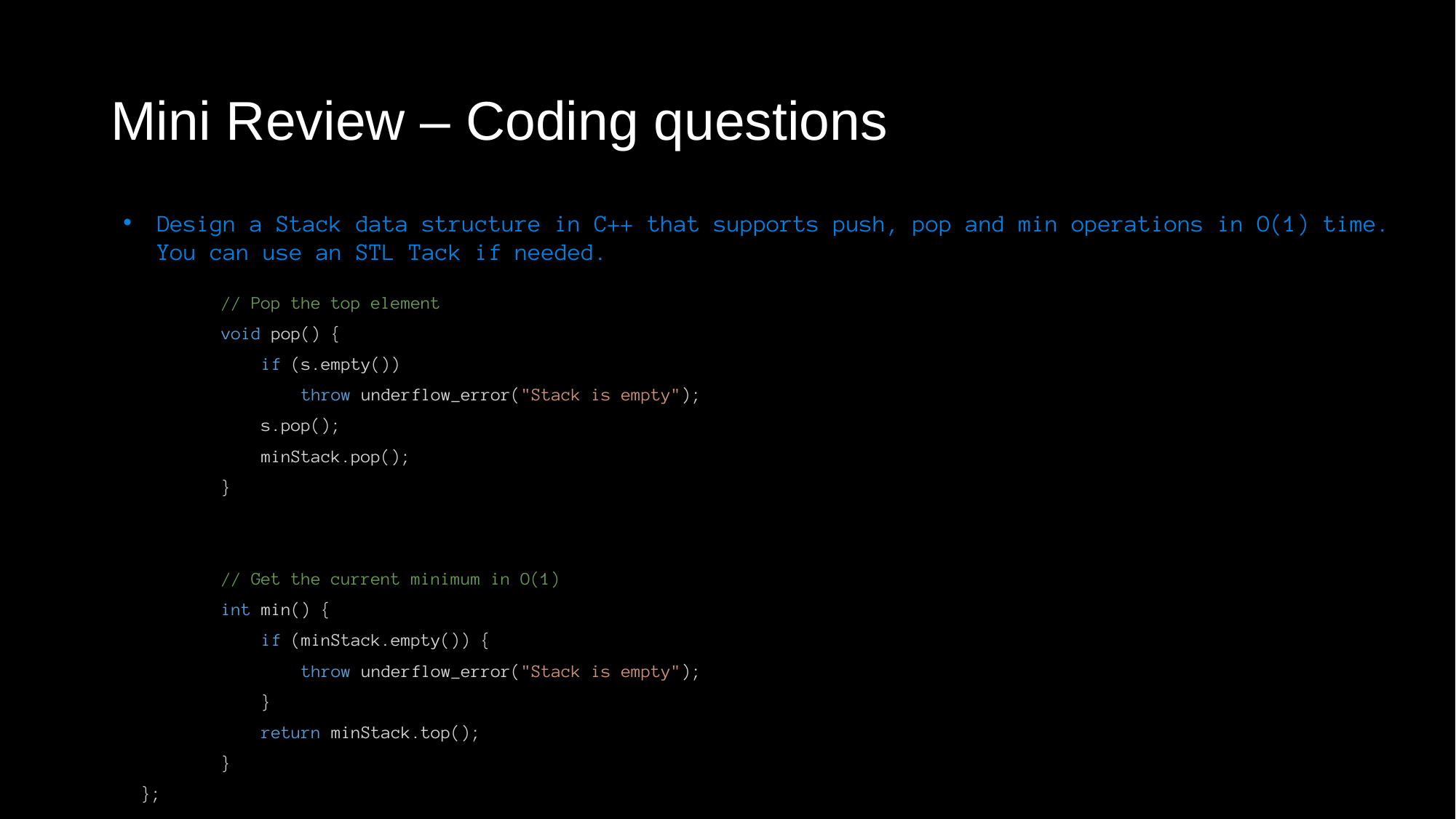

# Mini Review – Coding questions
Design a Stack data structure in C++ that supports push, pop and min operations in O(1) time. You can use an STL Tack if needed.

        // Pop the top element
        void pop() {
            if (s.empty())
                throw underflow_error("Stack is empty");
            s.pop();
            minStack.pop();
        }

        // Get the current minimum in O(1)
        int min() {
            if (minStack.empty()) {
                throw underflow_error("Stack is empty");
            }
            return minStack.top();
        }
};